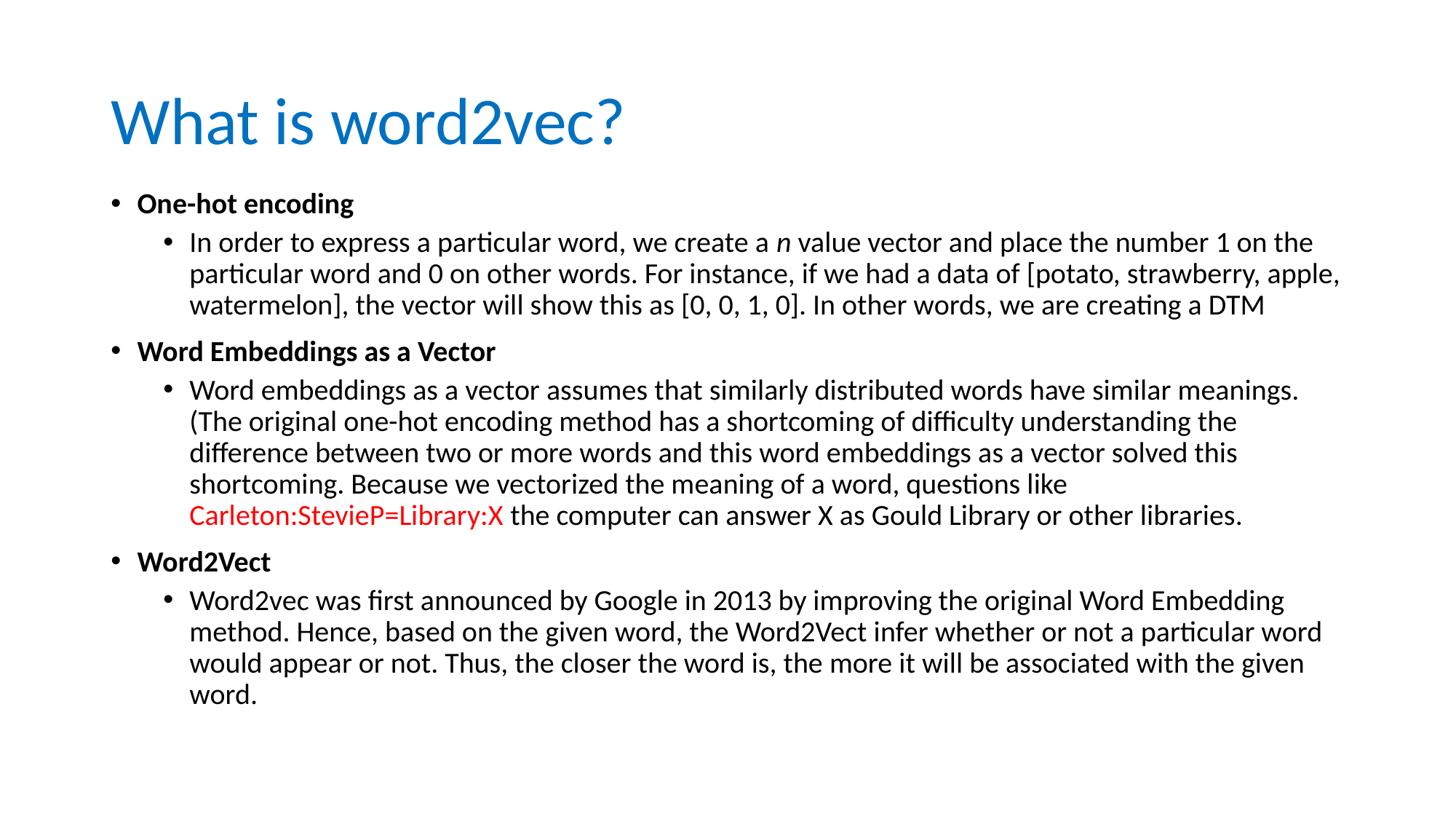

# What is word2vec?
One-hot encoding
In order to express a particular word, we create a n value vector and place the number 1 on the particular word and 0 on other words. For instance, if we had a data of [potato, strawberry, apple, watermelon], the vector will show this as [0, 0, 1, 0]. In other words, we are creating a DTM
Word Embeddings as a Vector
Word embeddings as a vector assumes that similarly distributed words have similar meanings. (The original one-hot encoding method has a shortcoming of difficulty understanding the difference between two or more words and this word embeddings as a vector solved this shortcoming. Because we vectorized the meaning of a word, questions like Carleton:StevieP=Library:X the computer can answer X as Gould Library or other libraries.
Word2Vect
Word2vec was first announced by Google in 2013 by improving the original Word Embedding method. Hence, based on the given word, the Word2Vect infer whether or not a particular word would appear or not. Thus, the closer the word is, the more it will be associated with the given word.